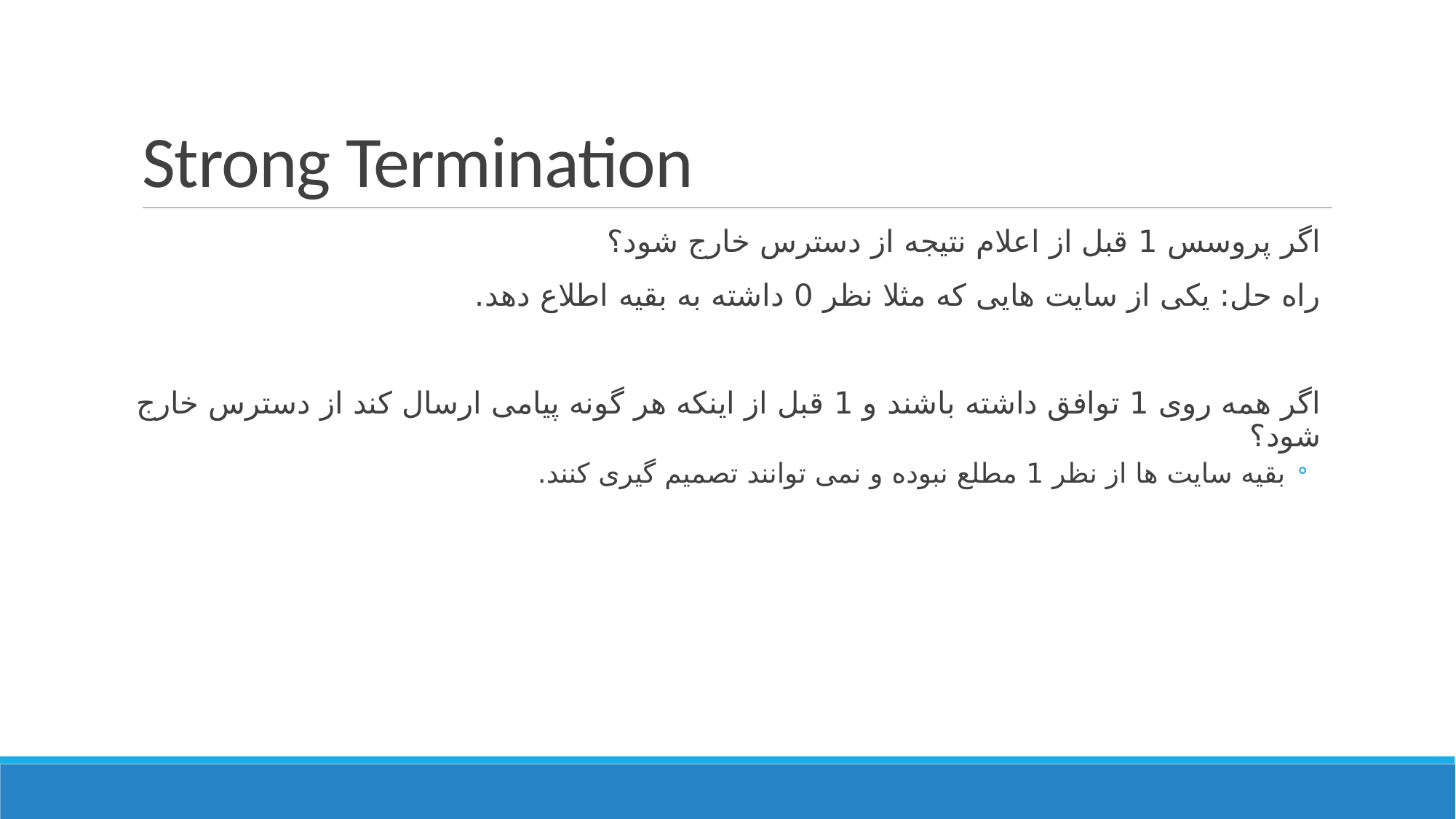

# Strong Termination
اگر پروسس 1 قبل از اعلام نتیجه از دسترس خارج شود؟
راه حل: یکی از سایت هایی که مثلا نظر 0 داشته به بقیه اطلاع دهد.

اگر همه روی 1 توافق داشته باشند و 1 قبل از اینکه هر گونه پیامی ارسال کند از دسترس خارج شود؟
بقیه سایت ها از نظر 1 مطلع نبوده و نمی توانند تصمیم گیری کنند.